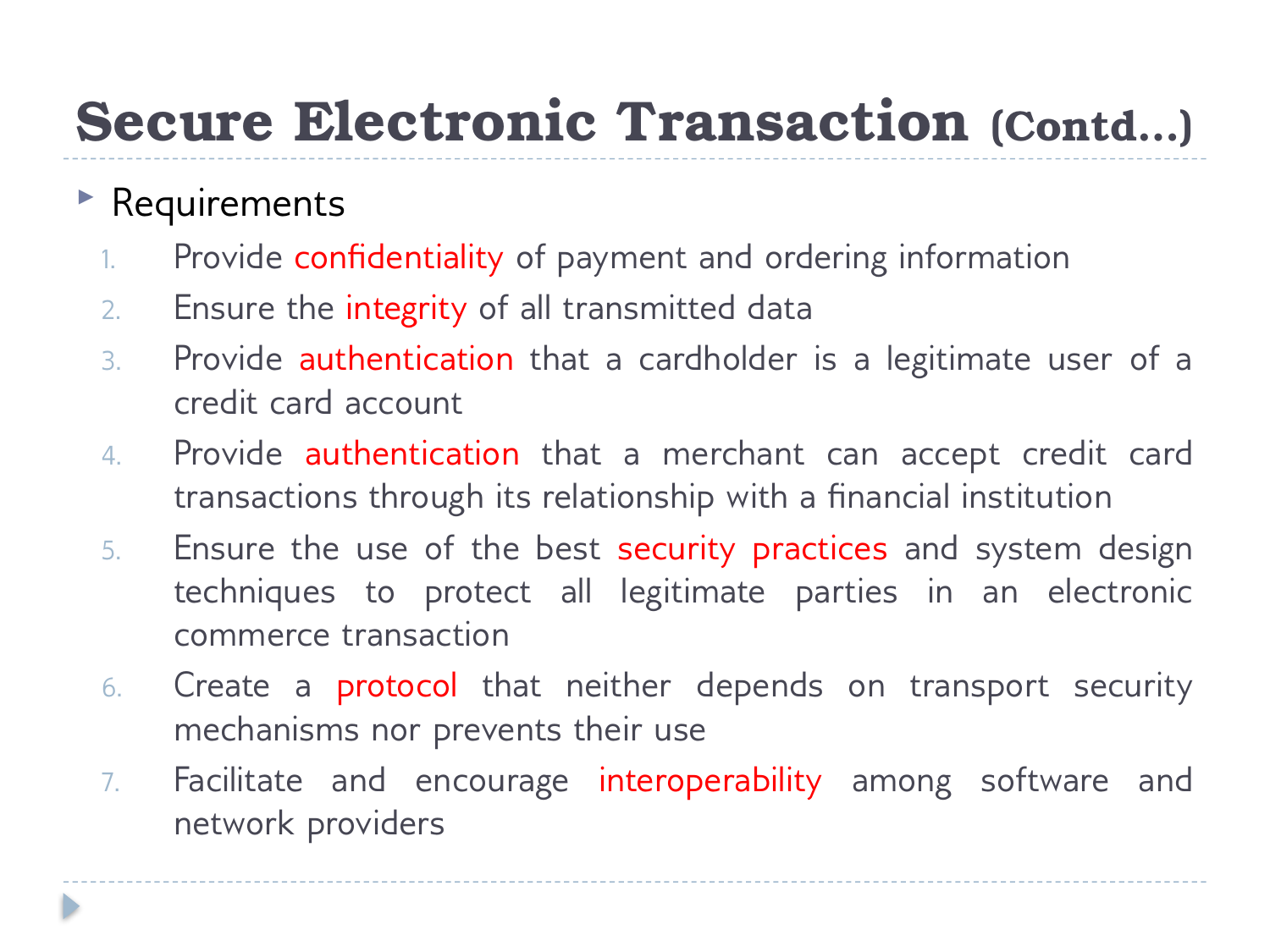

# Secure Electronic Transaction (Contd…)
Requirements
Provide confidentiality of payment and ordering information
Ensure the integrity of all transmitted data
Provide authentication that a cardholder is a legitimate user of a credit card account
Provide authentication that a merchant can accept credit card transactions through its relationship with a financial institution
Ensure the use of the best security practices and system design techniques to protect all legitimate parties in an electronic commerce transaction
Create a protocol that neither depends on transport security mechanisms nor prevents their use
Facilitate and encourage interoperability among software and network providers